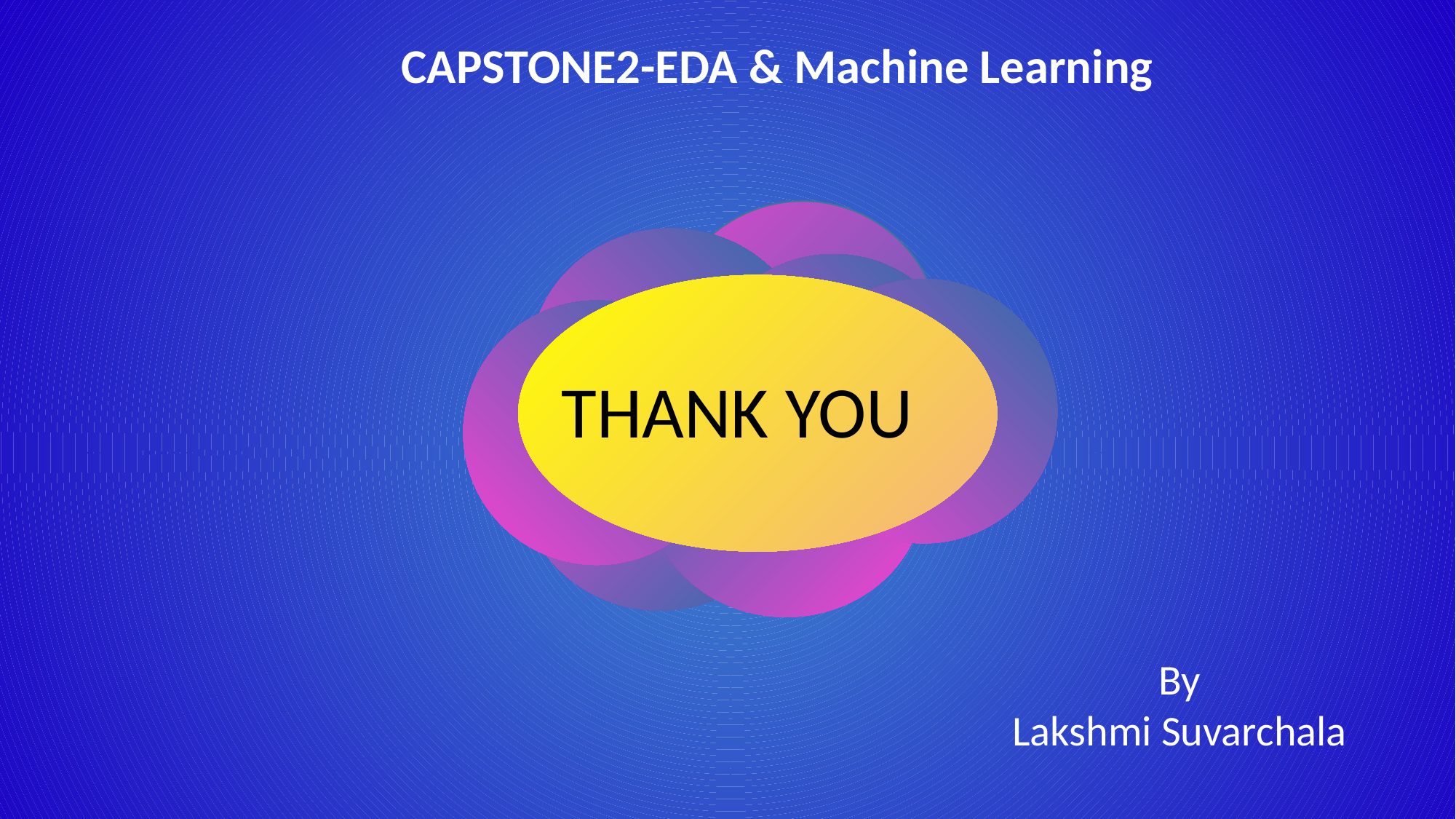

CAPSTONE2-EDA & Machine Learning
#

THANK YOU

By
Lakshmi Suvarchala
Moving towards Data Science…